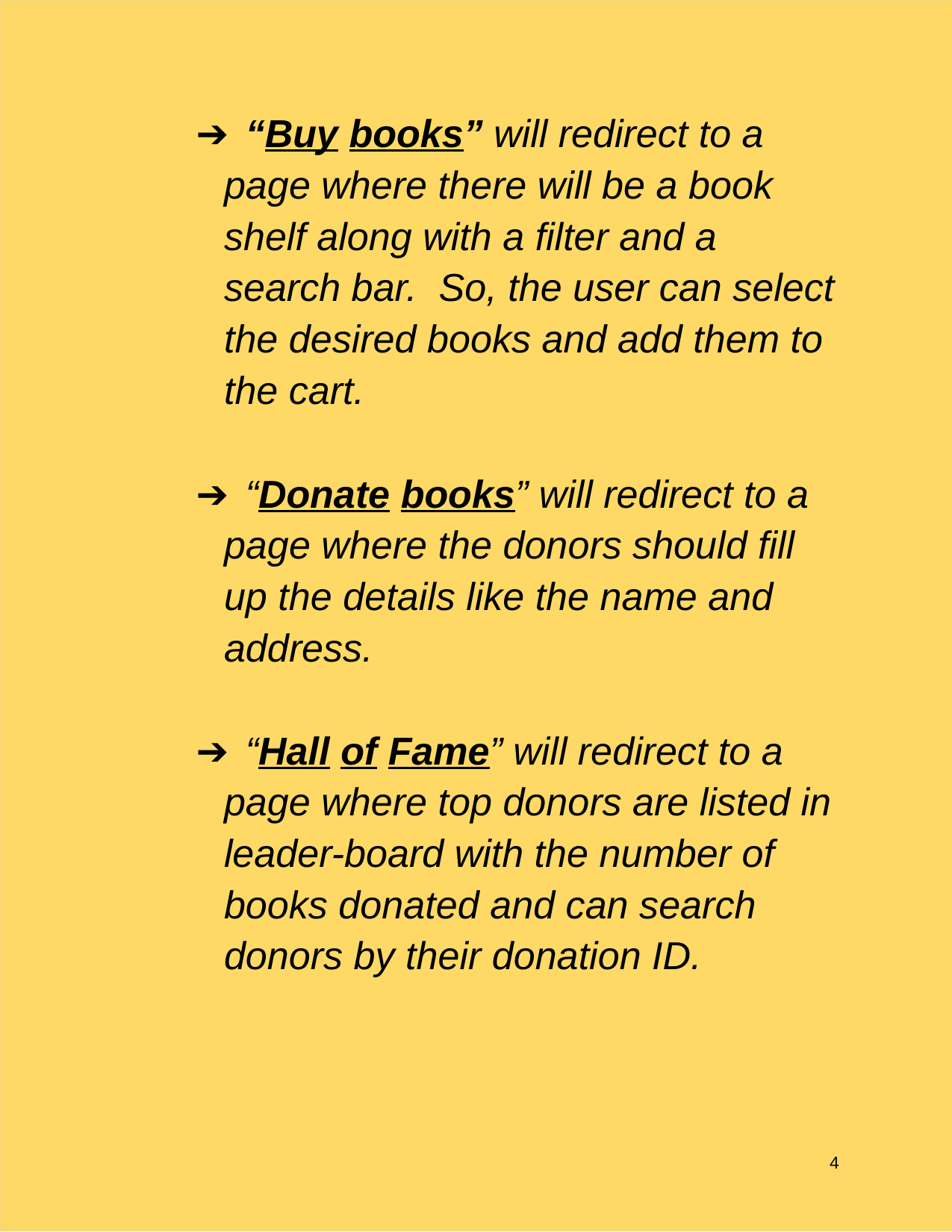

➔ “Buy books” will redirect to a
page where there will be a book
shelf along with a filter and a
search bar. So, the user can select
the desired books and add them to
the cart.
➔ “Donate books” will redirect to a
page where the donors should fill
up the details like the name and
address.
➔ “Hall of Fame” will redirect to a
page where top donors are listed in
leader-board with the number of
books donated and can search
donors by their donation ID.
4